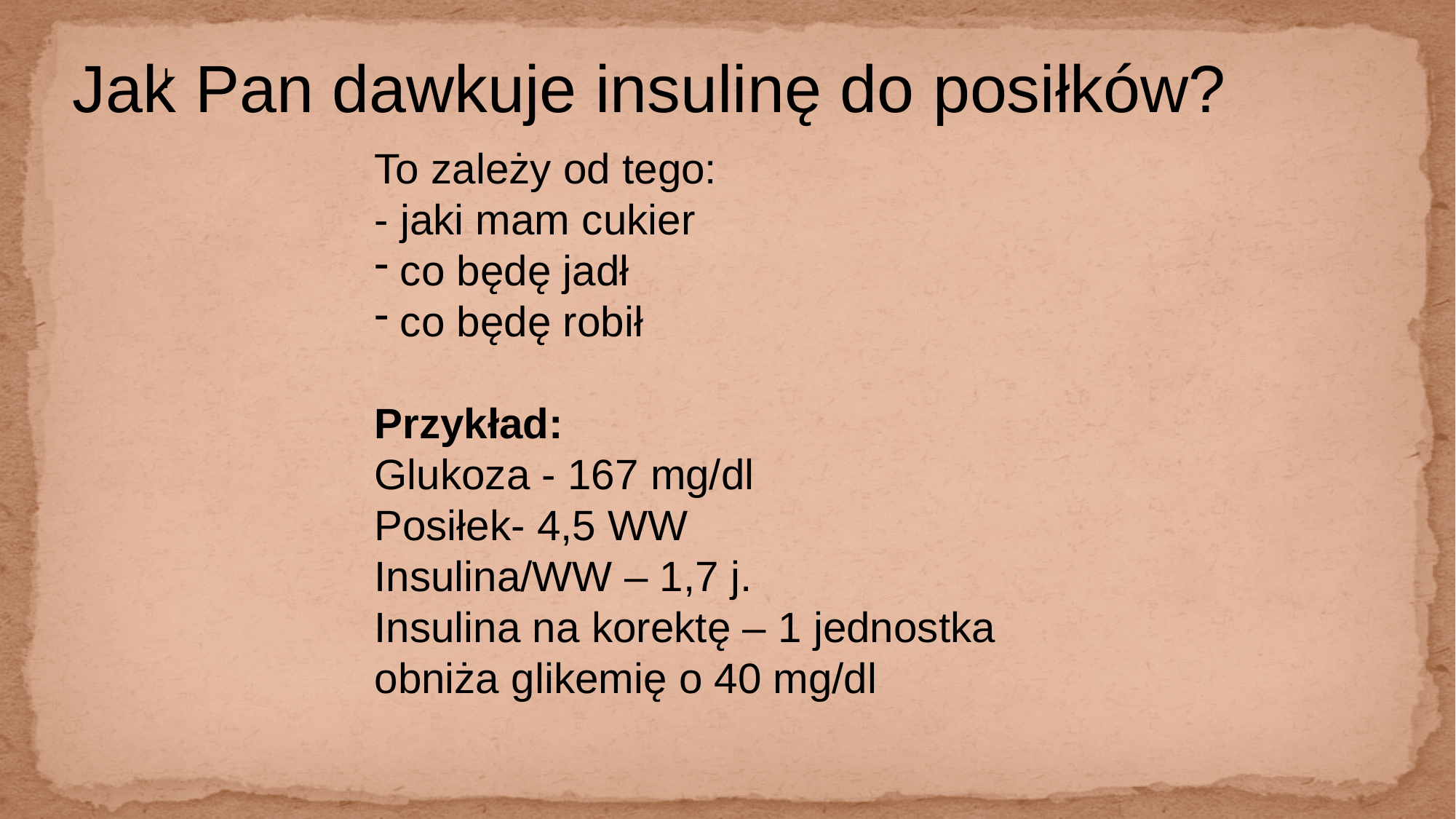

# Jak Pan dawkuje insulinę do posiłków?
l
To zależy od tego:
- jaki mam cukier
 co będę jadł
 co będę robił

Przykład:
Glukoza - 167 mg/dl
Posiłek- 4,5 WW
Insulina/WW – 1,7 j.
Insulina na korektę – 1 jednostka obniża glikemię o 40 mg/dl